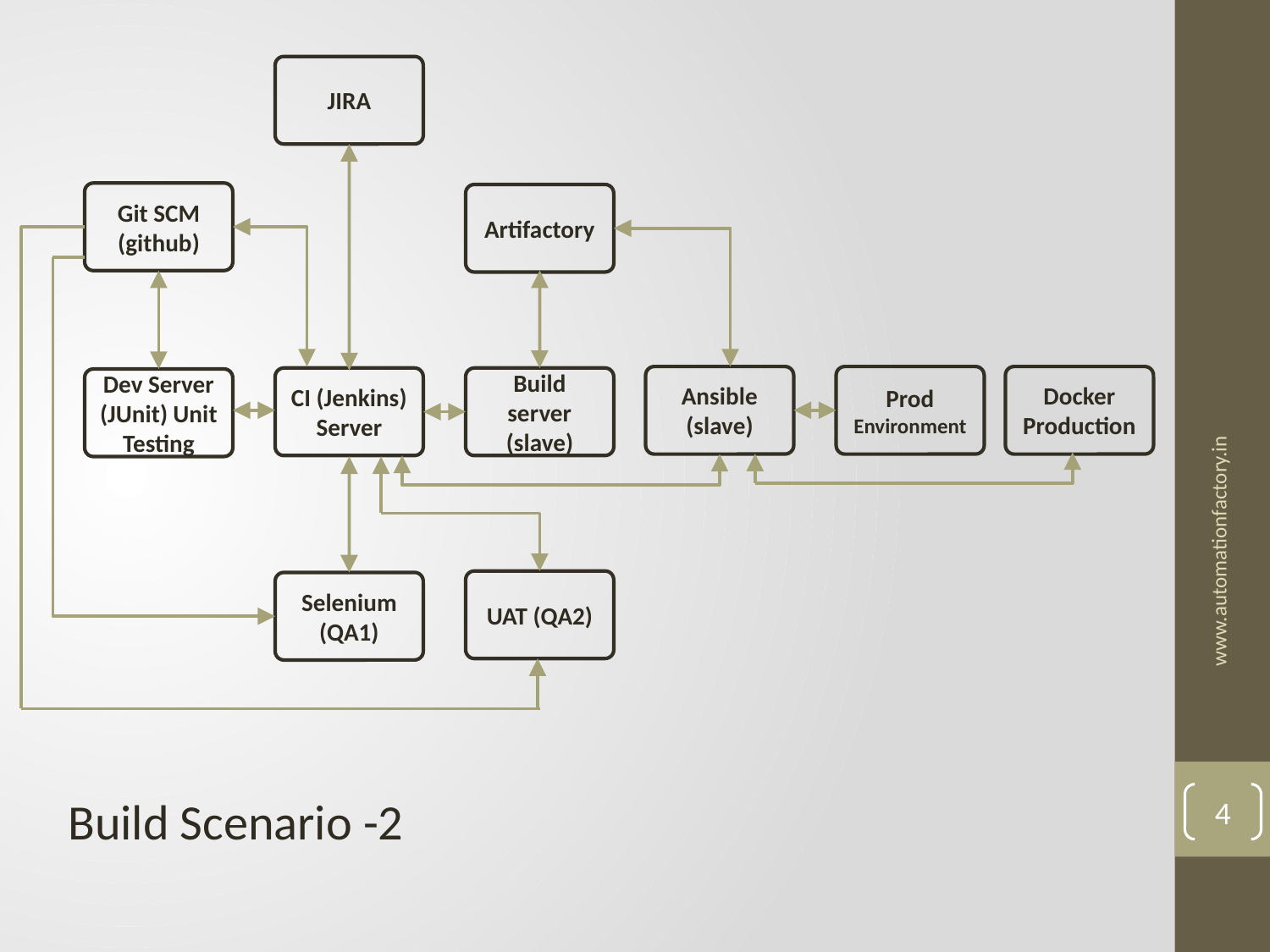

JIRA
Git SCM (github)
Artifactory
Ansible (slave)
Prod Environment
Docker Production
CI (Jenkins) Server
Build server (slave)
Dev Server (JUnit) Unit Testing
UAT (QA2)
Selenium (QA1)
www.automationfactory.in
4
Build Scenario -2